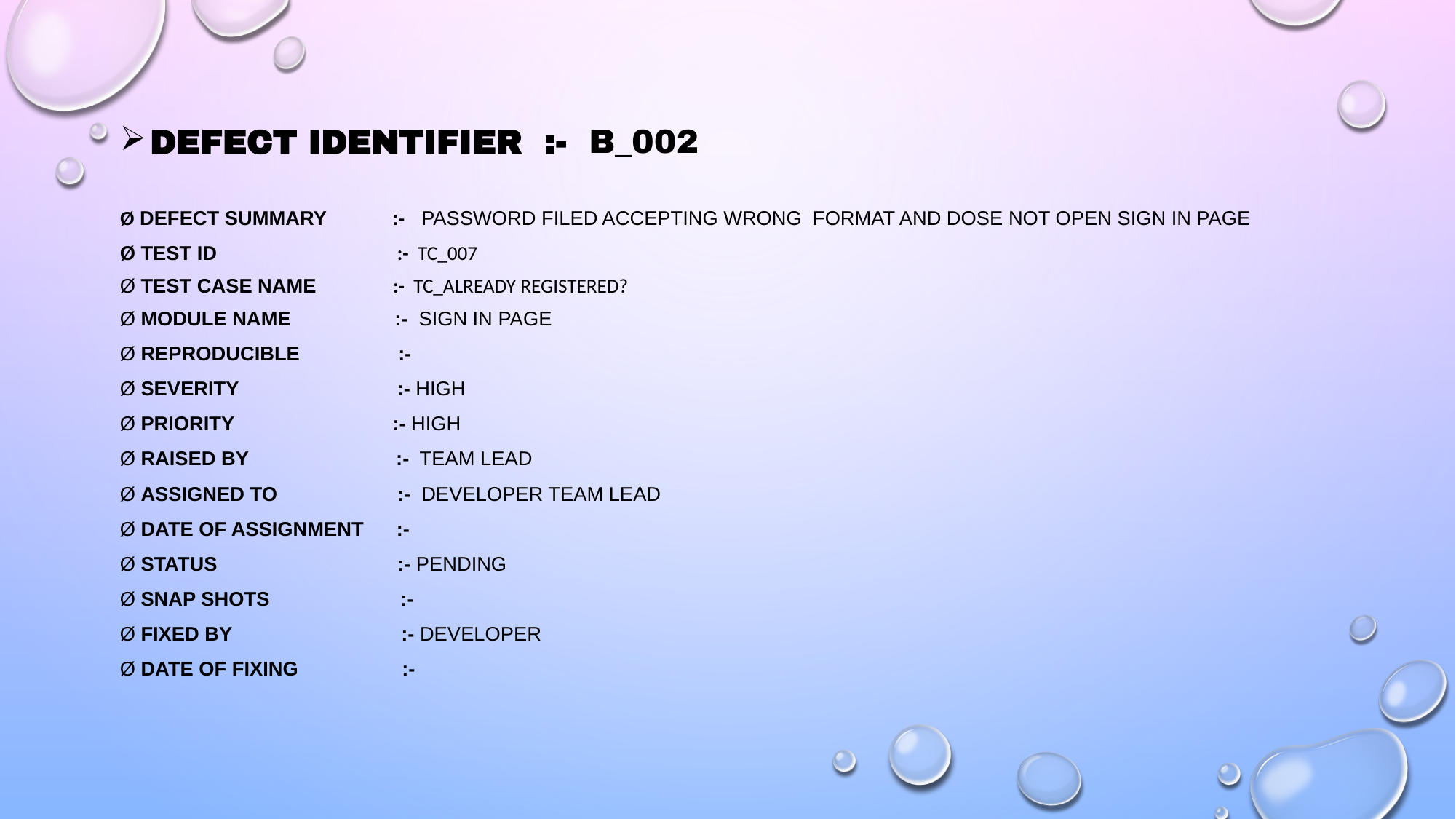

Defect identifier  :-  B_002

Ø Defect summary            :-   password filed accepting wrong  format and dose not open sign in page
Ø Test Id                                 :-  TC_007
Ø Test case name              :-  TC_Already Registered?
Ø Module name                   :-  Sign in page
Ø Reproducible                  :-
Ø Severity                             :- high
Ø Priority                             :- high
Ø Raised by                           :-  Team lead
Ø Assigned to                      :-  developer Team lead
Ø Date of assignment      :-
Ø Status                                 :- pending
Ø Snap shots                        :-
Ø Fixed by                               :- developer
Ø Date of fixing                   :-